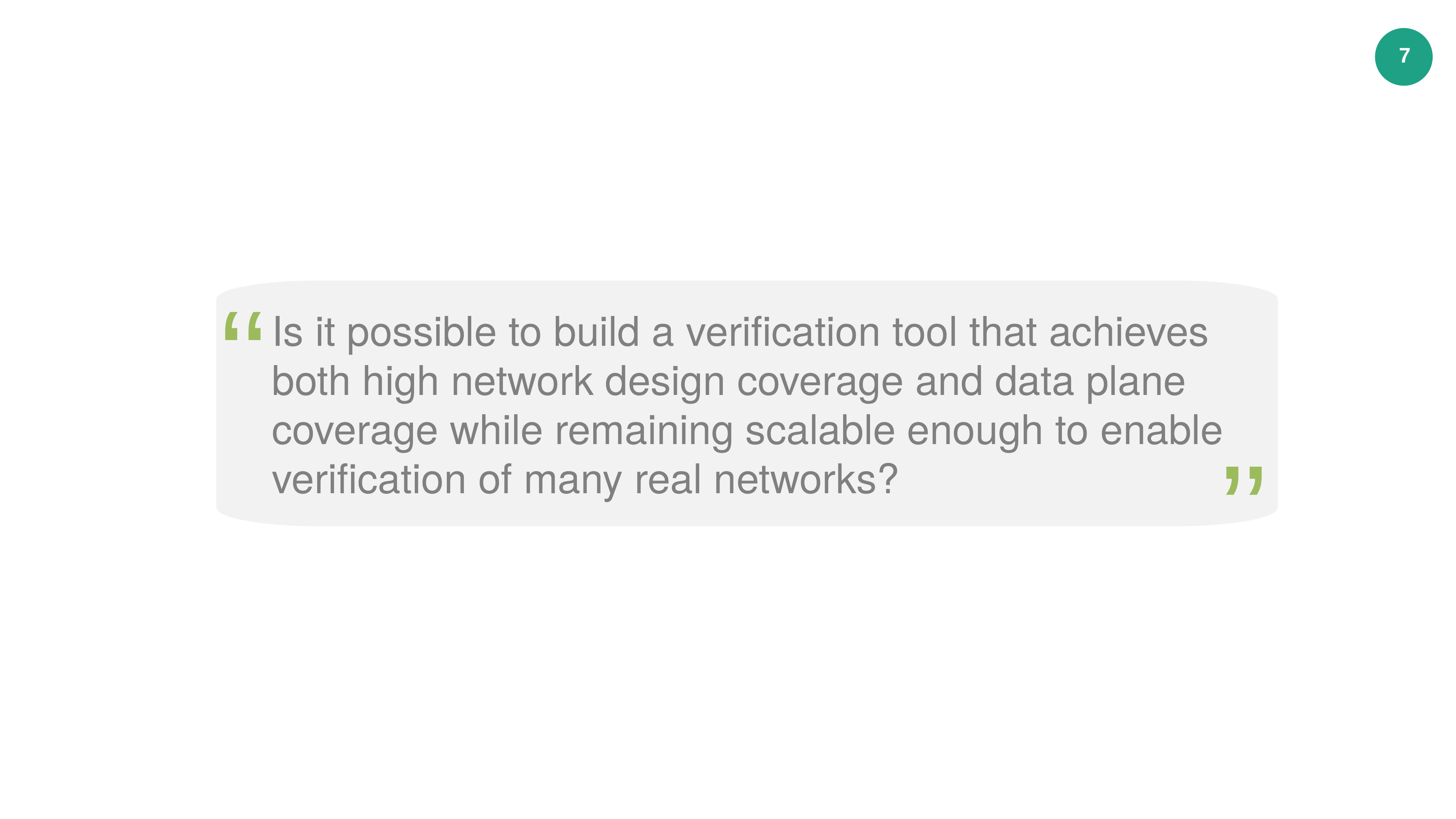

7
‘‘

Is it possible to build a verification tool that achieves both high network design coverage and data plane coverage while remaining scalable enough to enable verification of many real networks?

’’